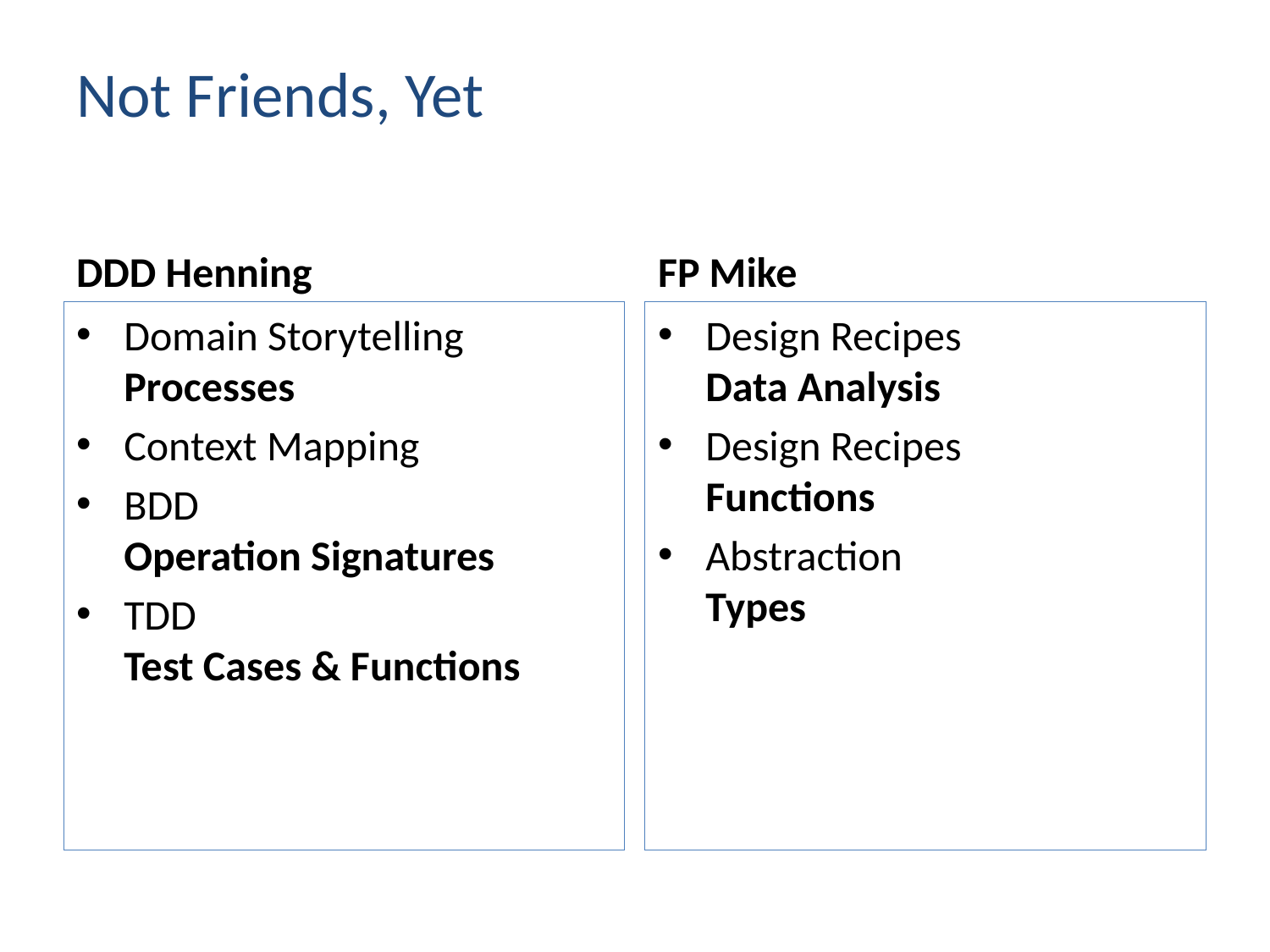

# Not Friends, Yet
DDD Henning
FP Mike
Domain Storytelling
Processes
Context Mapping
BDD
Operation Signatures
TDD
Test Cases & Functions
Design Recipes
Data Analysis
Design Recipes
Functions
Abstraction
Types